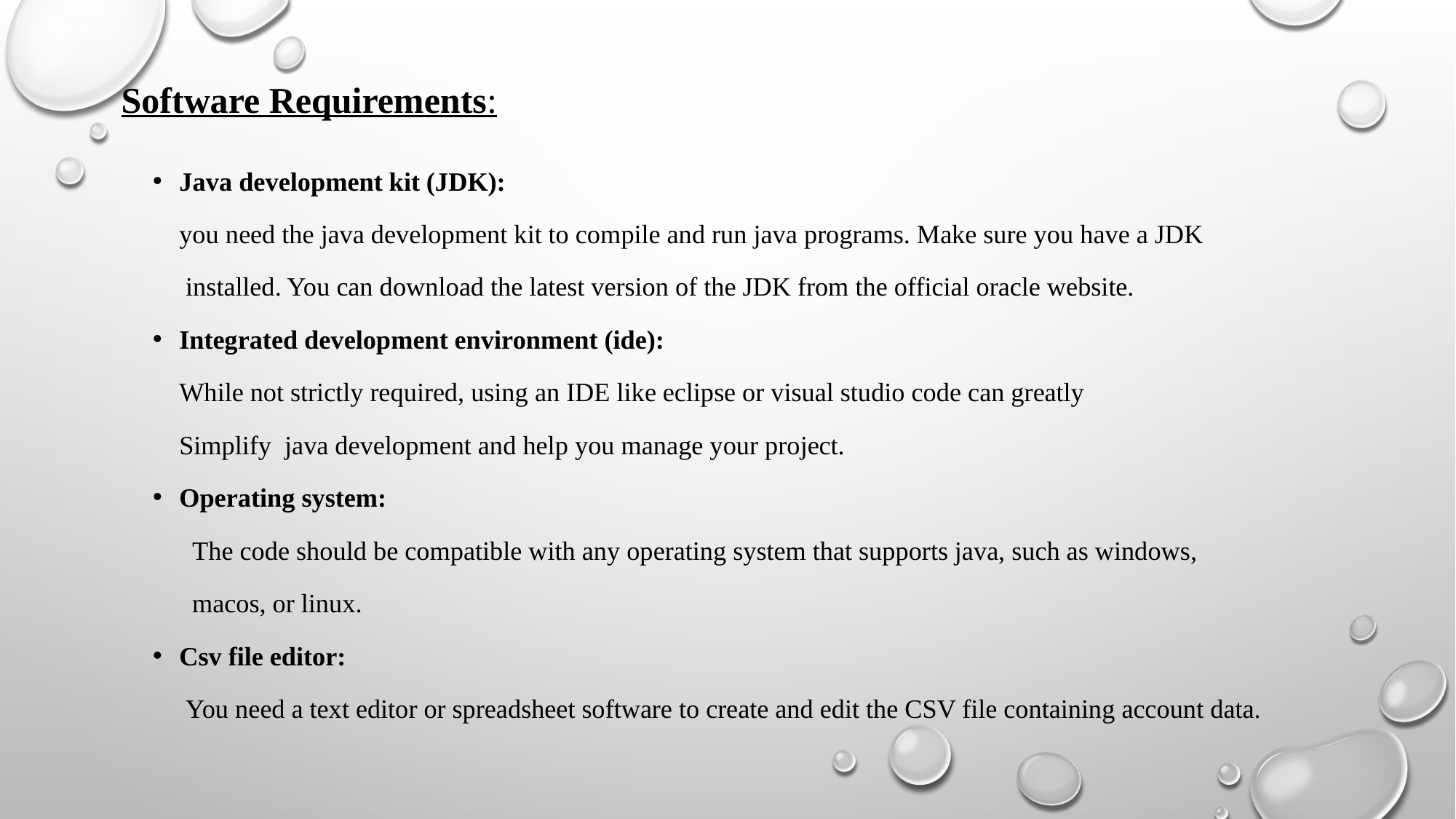

# Software Requirements:
Java development kit (JDK):
    you need the java development kit to compile and run java programs. Make sure you have a JDK
     installed. You can download the latest version of the JDK from the official oracle website.
Integrated development environment (ide):
    While not strictly required, using an IDE like eclipse or visual studio code can greatly
    Simplify  java development and help you manage your project.
Operating system:
      The code should be compatible with any operating system that supports java, such as windows,
      macos, or linux.
Csv file editor:
     You need a text editor or spreadsheet software to create and edit the CSV file containing account data.